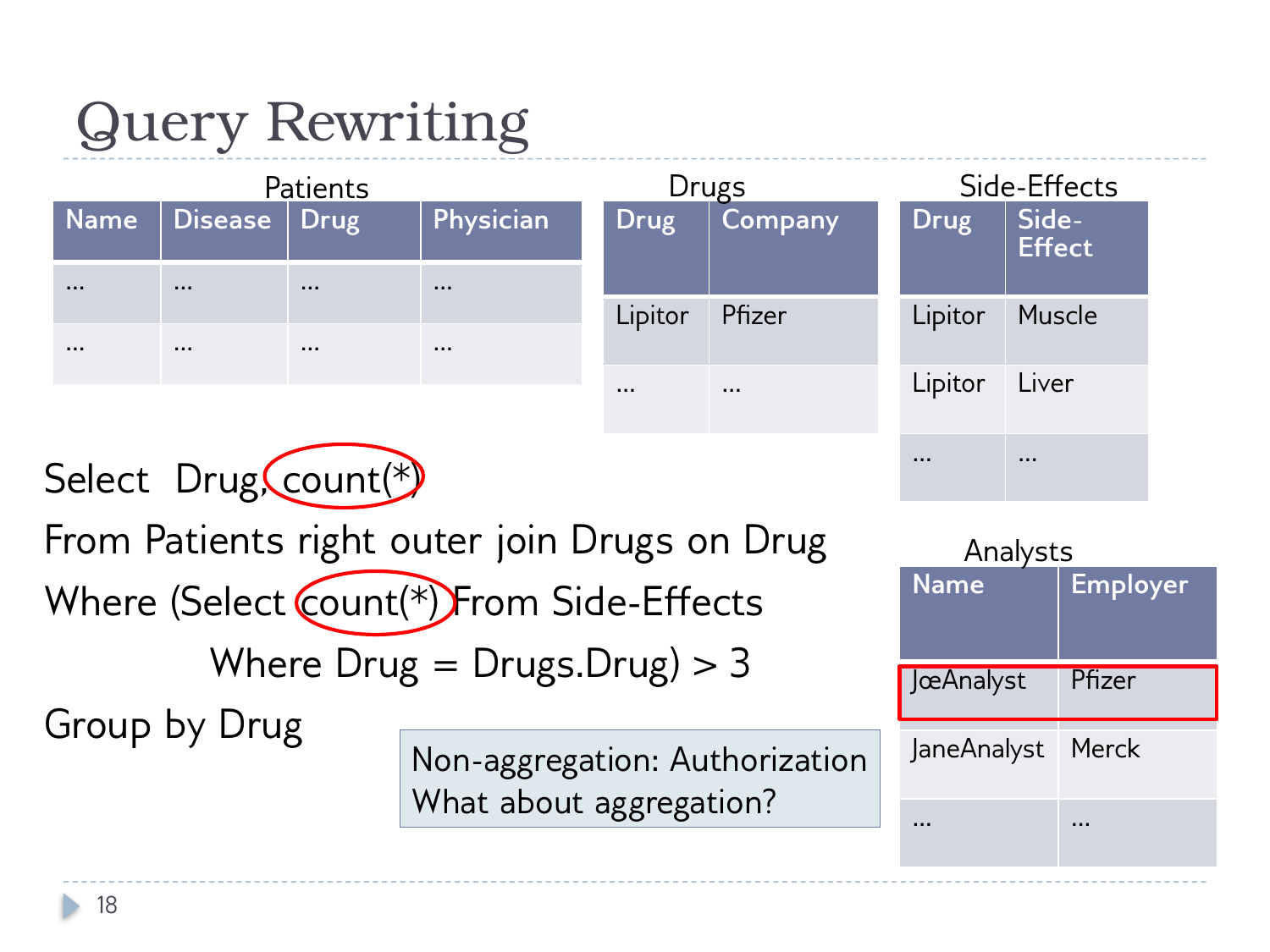

# Query Rewriting
Drugs
Side-Effects
Patients
| Name | Disease | Drug | Physician |
| --- | --- | --- | --- |
| … | … | … | … |
| … | … | … | … |
| Drug | Company |
| --- | --- |
| Lipitor | Pfizer |
| … | … |
| Drug | Side-Effect |
| --- | --- |
| Lipitor | Muscle |
| Lipitor | Liver |
| … | … |
Select  Drug, count(*)
From Patients right outer join Drugs on Drug
Where (Select count(*) From Side-Effects
             Where Drug = Drugs.Drug) > 3
Group by Drug

Analysts
| Name | Employer |
| --- | --- |
| JoeAnalyst | Pfizer |
| JaneAnalyst | Merck |
| … | … |

Non-aggregation: Authorization
What about aggregation?
18